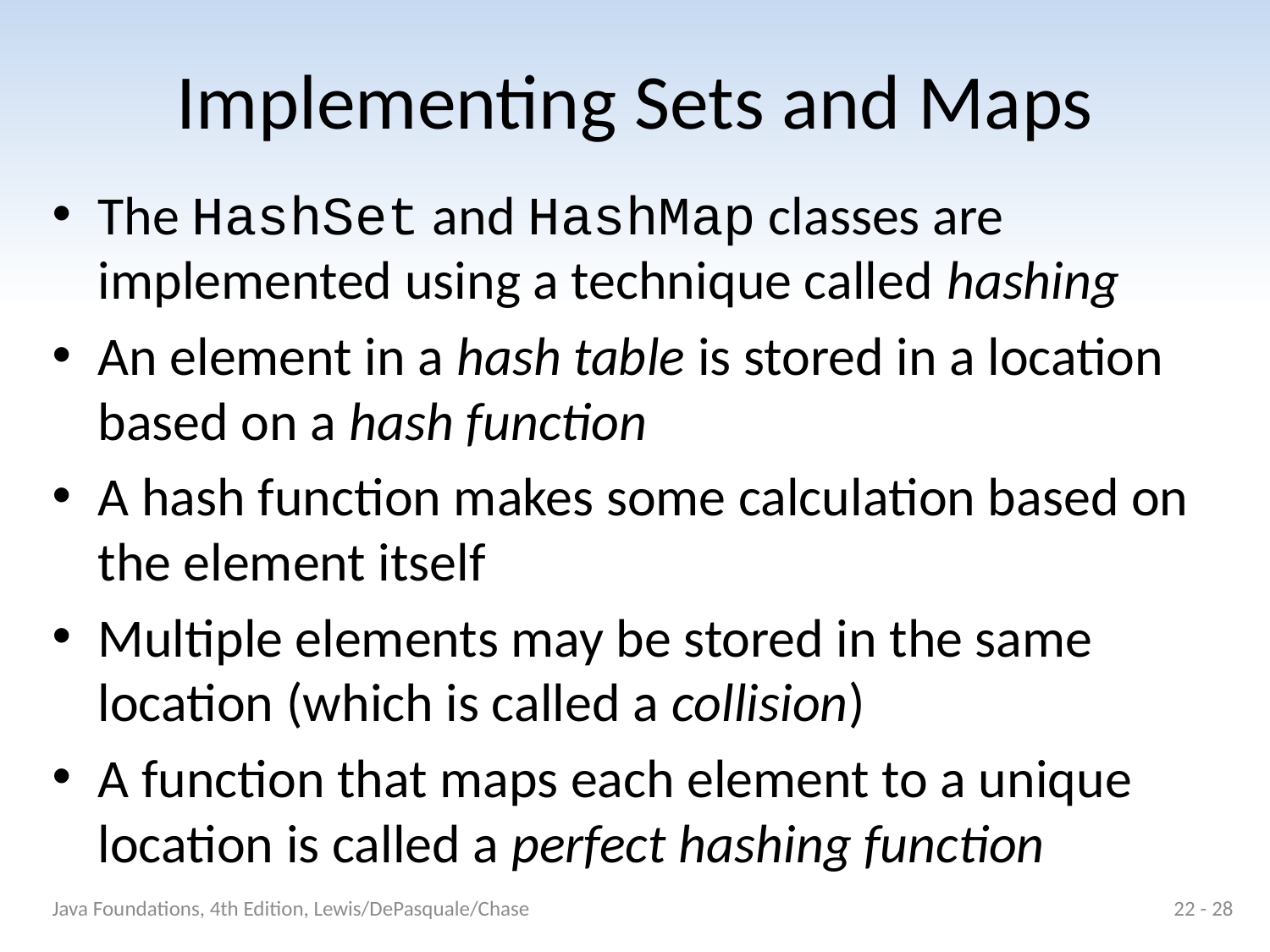

# Implementing Sets and Maps
The HashSet and HashMap classes are implemented using a technique called hashing
An element in a hash table is stored in a location based on a hash function
A hash function makes some calculation based on the element itself
Multiple elements may be stored in the same location (which is called a collision)
A function that maps each element to a unique location is called a perfect hashing function

Java Foundations, 4th Edition, Lewis/DePasquale/Chase
22 - 28